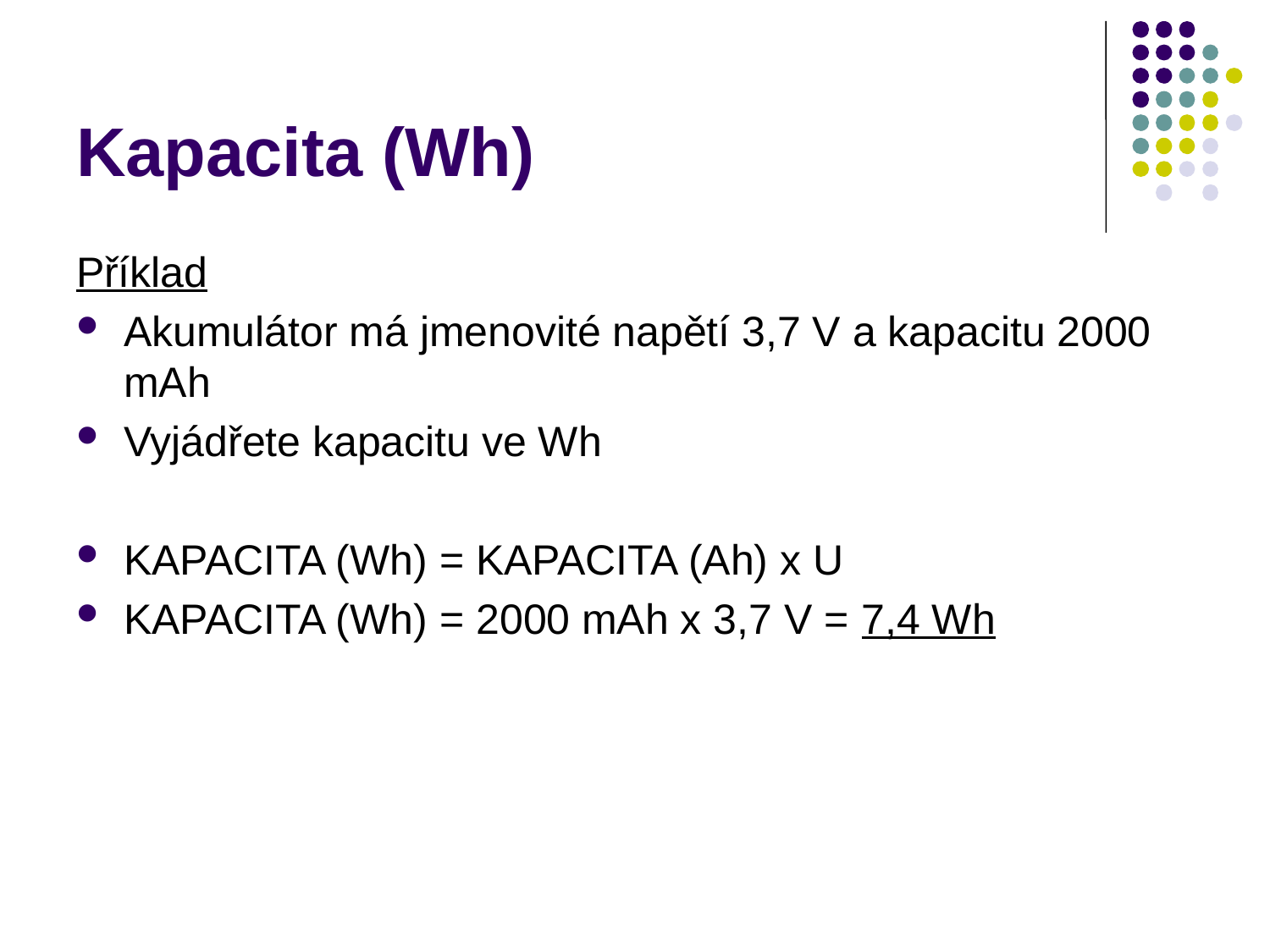

# Kapacita (Wh)
Příklad
Akumulátor má jmenovité napětí 3,7 V a kapacitu 2000 mAh
Vyjádřete kapacitu ve Wh

KAPACITA (Wh) = KAPACITA (Ah) x U
KAPACITA (Wh) = 2000 mAh x 3,7 V = 7,4 Wh